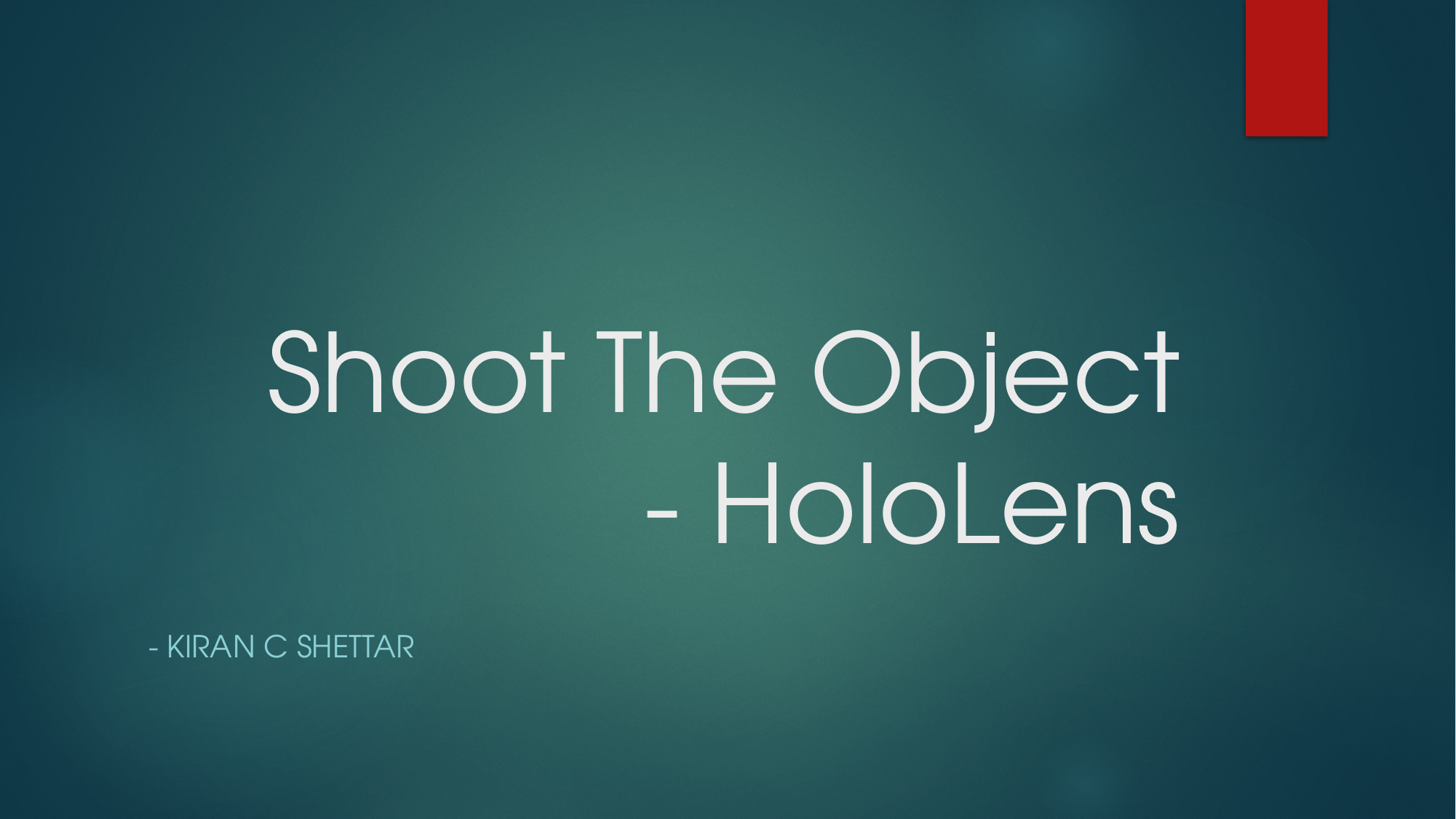

# Shoot The Object - HoloLens

- Kiran C Shettar